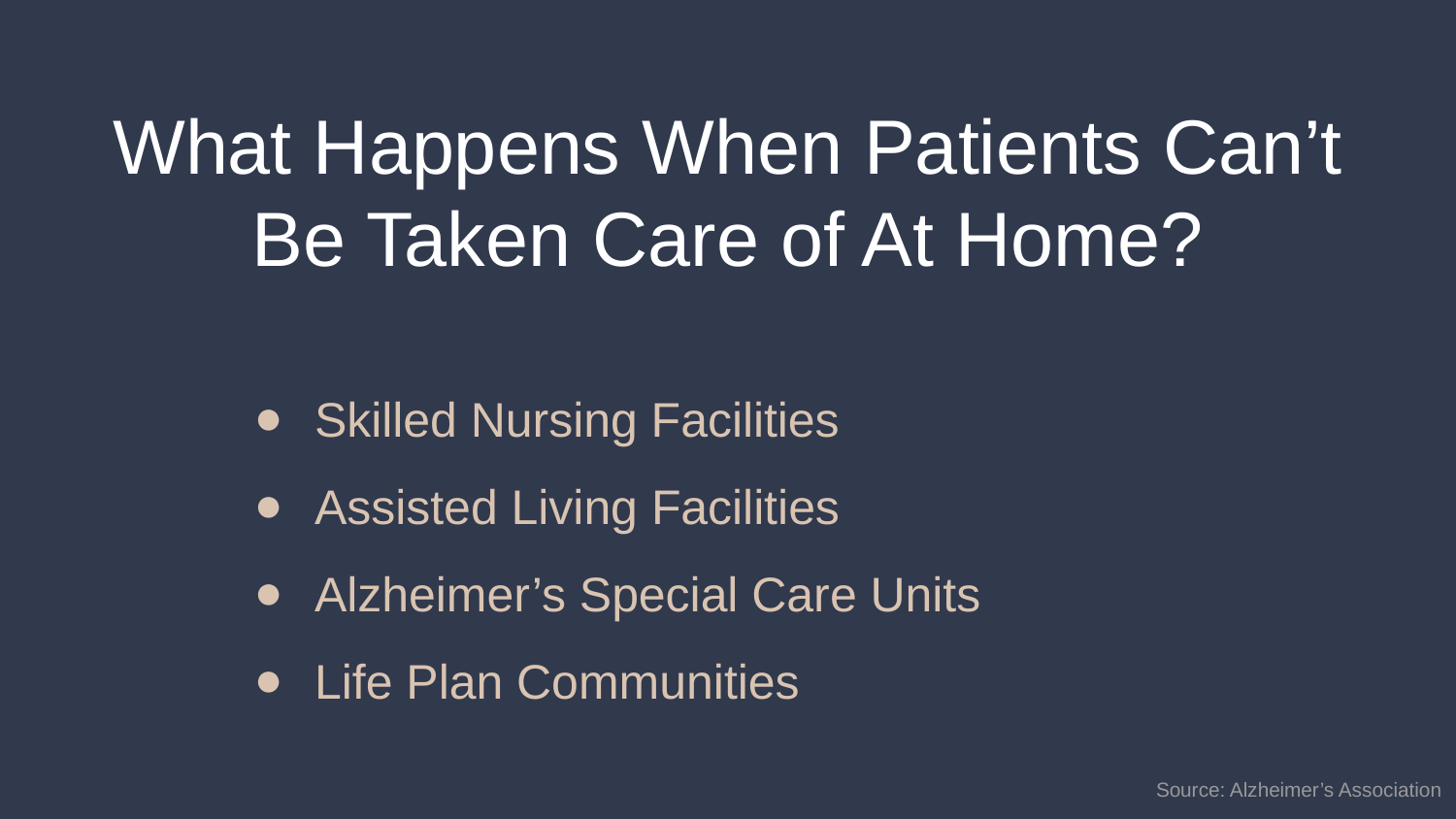

# What Happens When Patients Can’t Be Taken Care of At Home?
Skilled Nursing Facilities
Assisted Living Facilities
Alzheimer’s Special Care Units
Life Plan Communities
Source: Alzheimer’s Association